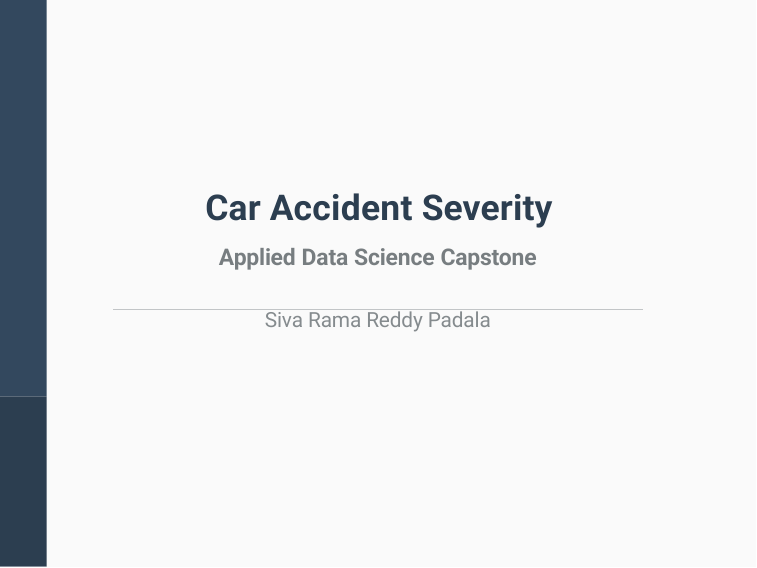

Car Accident Severity
Applied Data Science Capstone

Siva Rama Reddy Padala